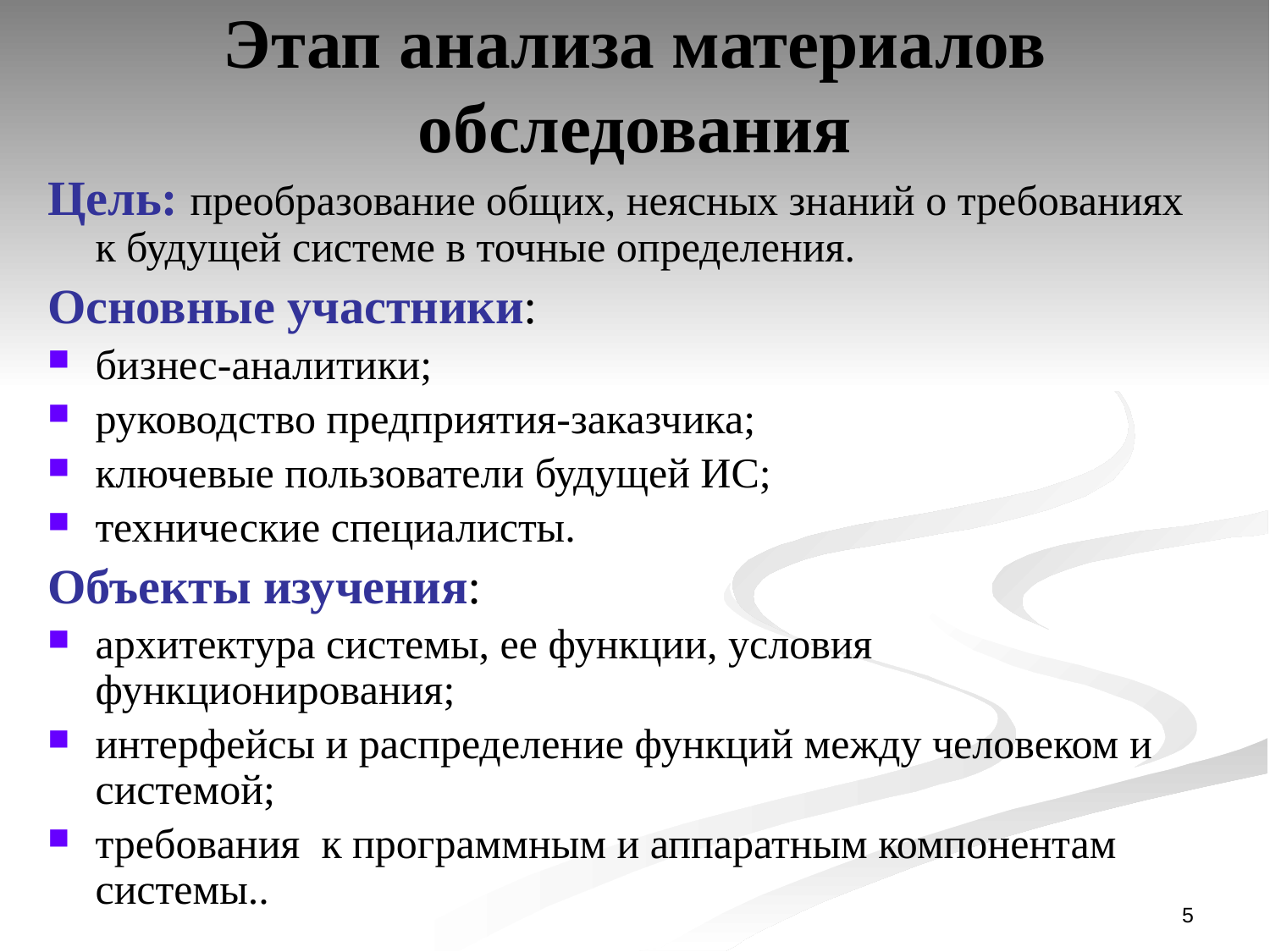

# Этап анализа материалов обследования
Цель: преобразование общих, неясных знаний о требованиях к будущей системе в точные определения.
Основные участники:
бизнес-аналитики;
руководство предприятия-заказчика;
ключевые пользователи будущей ИС;
технические специалисты.
Объекты изучения:
архитектура системы, ее функции, условия функционирования;
интерфейсы и распределение функций между человеком и системой;
требования  к программным и аппаратным компонентам системы..
5